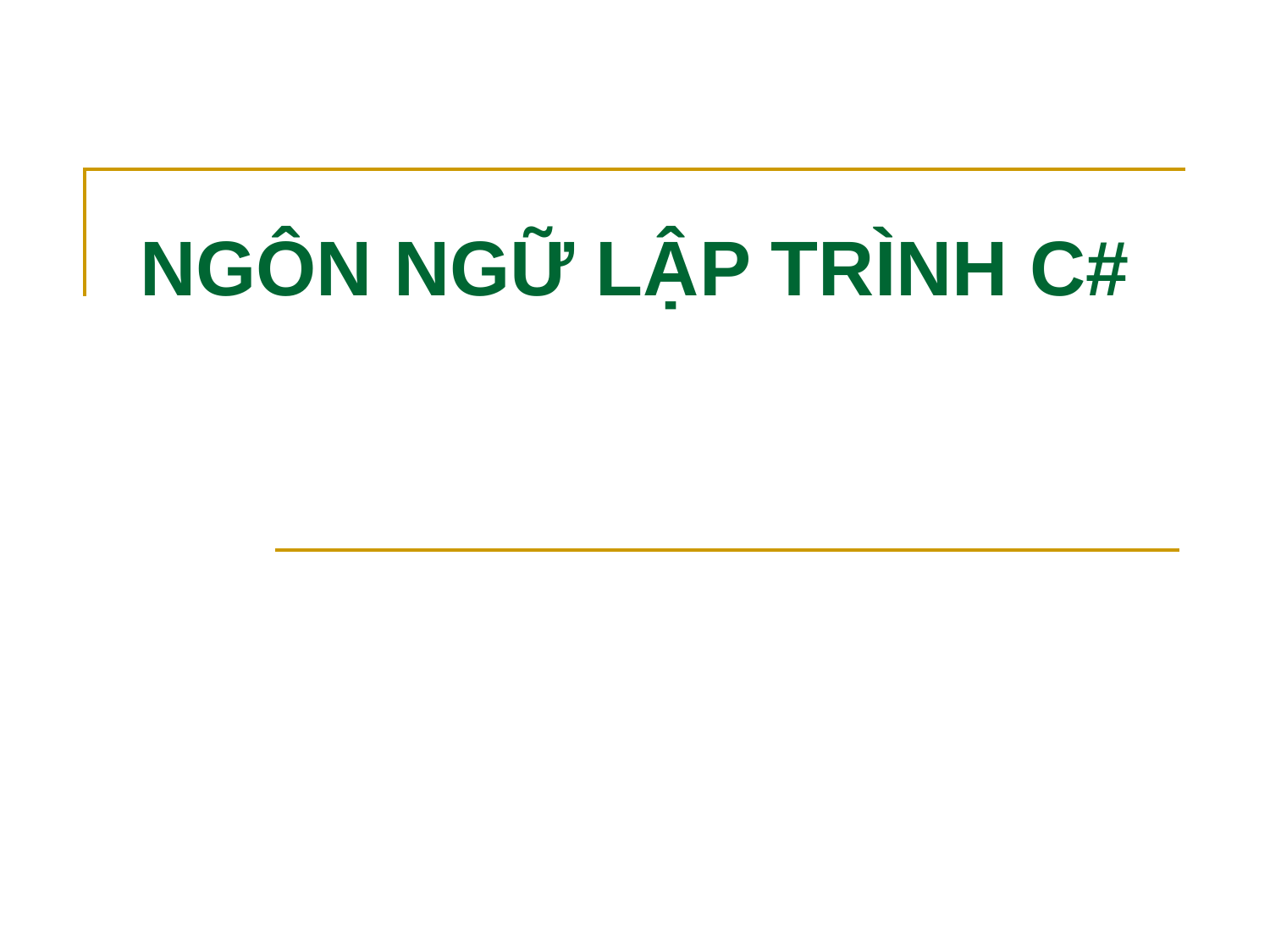

# NGÔN NGỮ LẬP TRÌNH C#

1